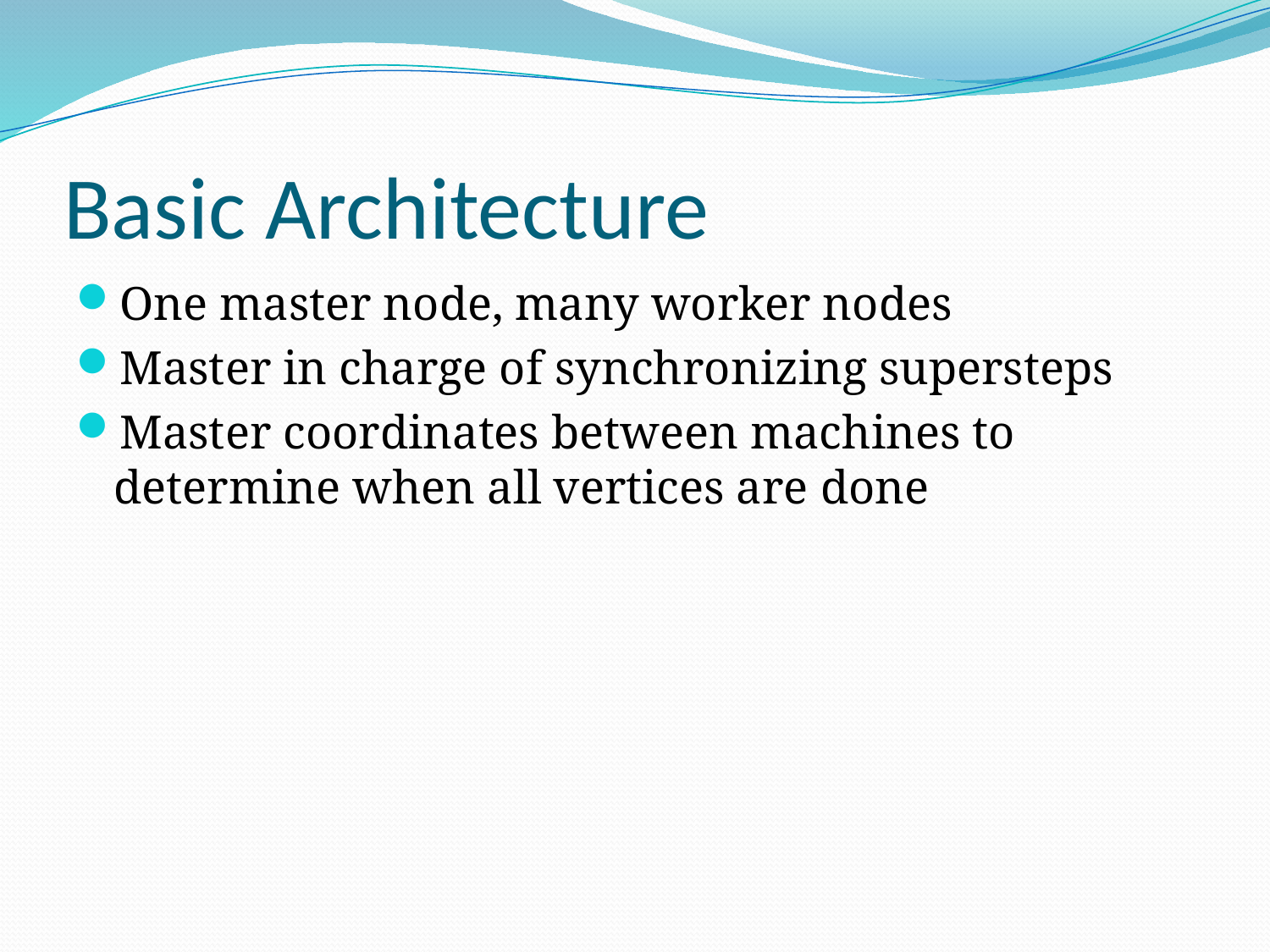

# Basic Architecture
One master node, many worker nodes
Master in charge of synchronizing supersteps
Master coordinates between machines to determine when all vertices are done